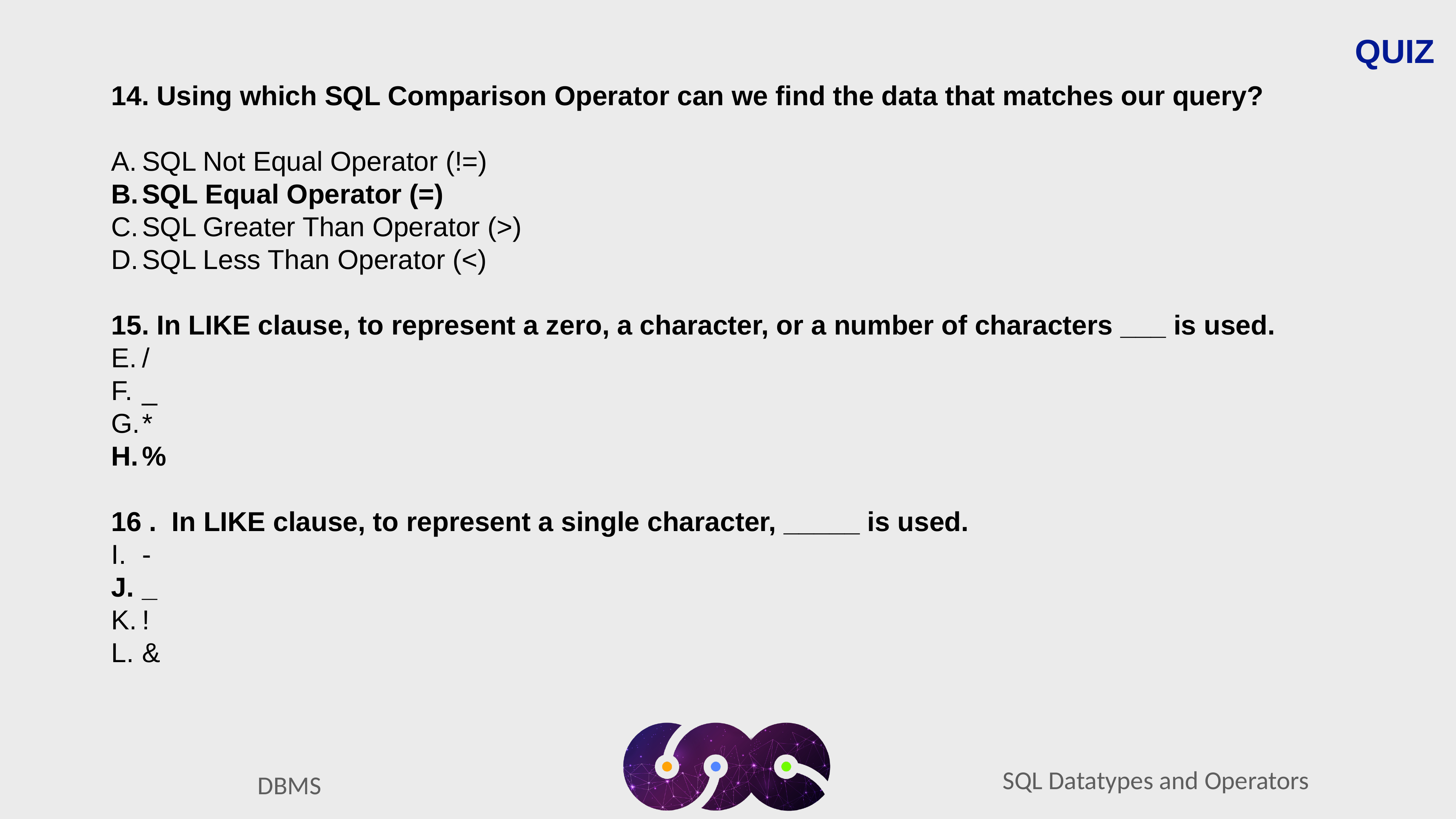

QUIZ

14. Using which SQL Comparison Operator can we find the data that matches our query?

SQL Not Equal Operator (!=)
SQL Equal Operator (=)
SQL Greater Than Operator (>)
SQL Less Than Operator (<)

15. In LIKE clause, to represent a zero, a character, or a number of characters ___ is used.
/
_
*
%

16 .  In LIKE clause, to represent a single character, _____ is used.
-
_
!
&
SQL Datatypes and Operators